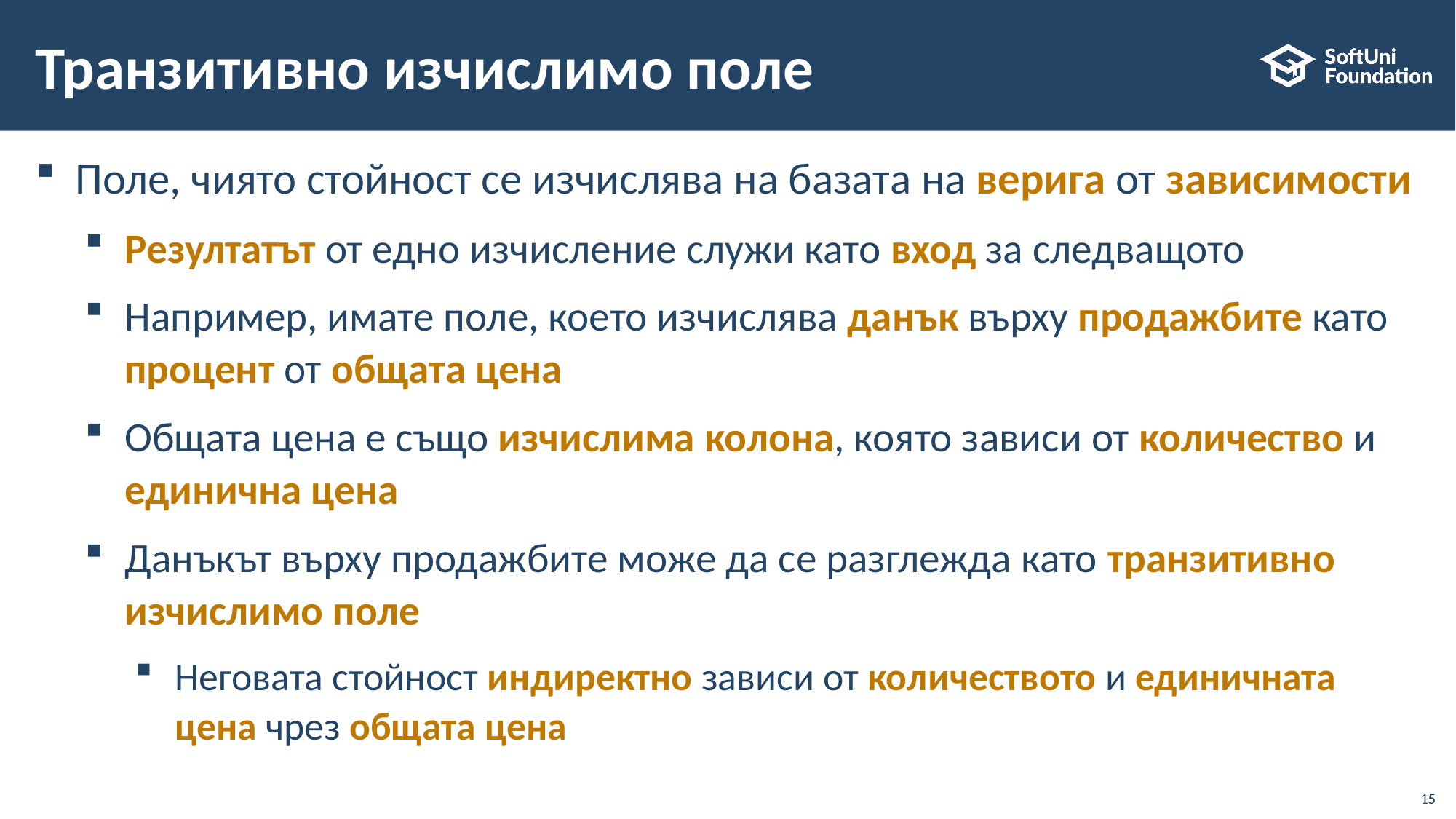

# Транзитивно изчислимо поле
Поле, чиято стойност се изчислява на базата на верига от зависимости
Резултатът от едно изчисление служи като вход за следващото
Например, имате поле, което изчислява данък върху продажбите като процент от общата цена
Общата цена е също изчислима колона, която зависи от количество и единична цена
Данъкът върху продажбите може да се разглежда като транзитивно изчислимо поле
Неговата стойност индиректно зависи от количеството и единичната цена чрез общата цена
15